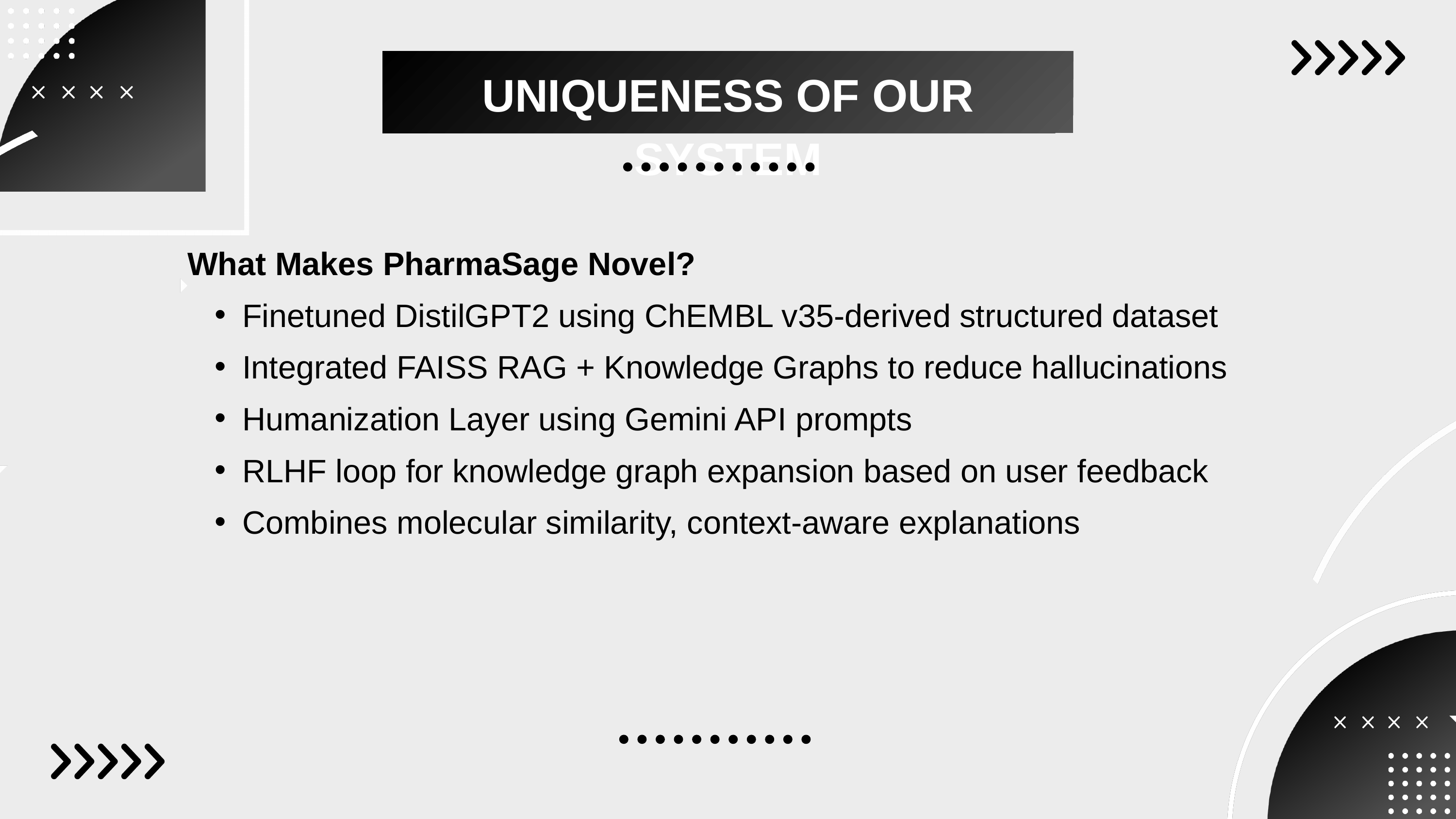

UNIQUENESS OF OUR SYSTEM

What Makes PharmaSage Novel?
Finetuned DistilGPT2 using ChEMBL v35-derived structured dataset
Integrated FAISS RAG + Knowledge Graphs to reduce hallucinations
Humanization Layer using Gemini API prompts
RLHF loop for knowledge graph expansion based on user feedback
Combines molecular similarity, context-aware explanations